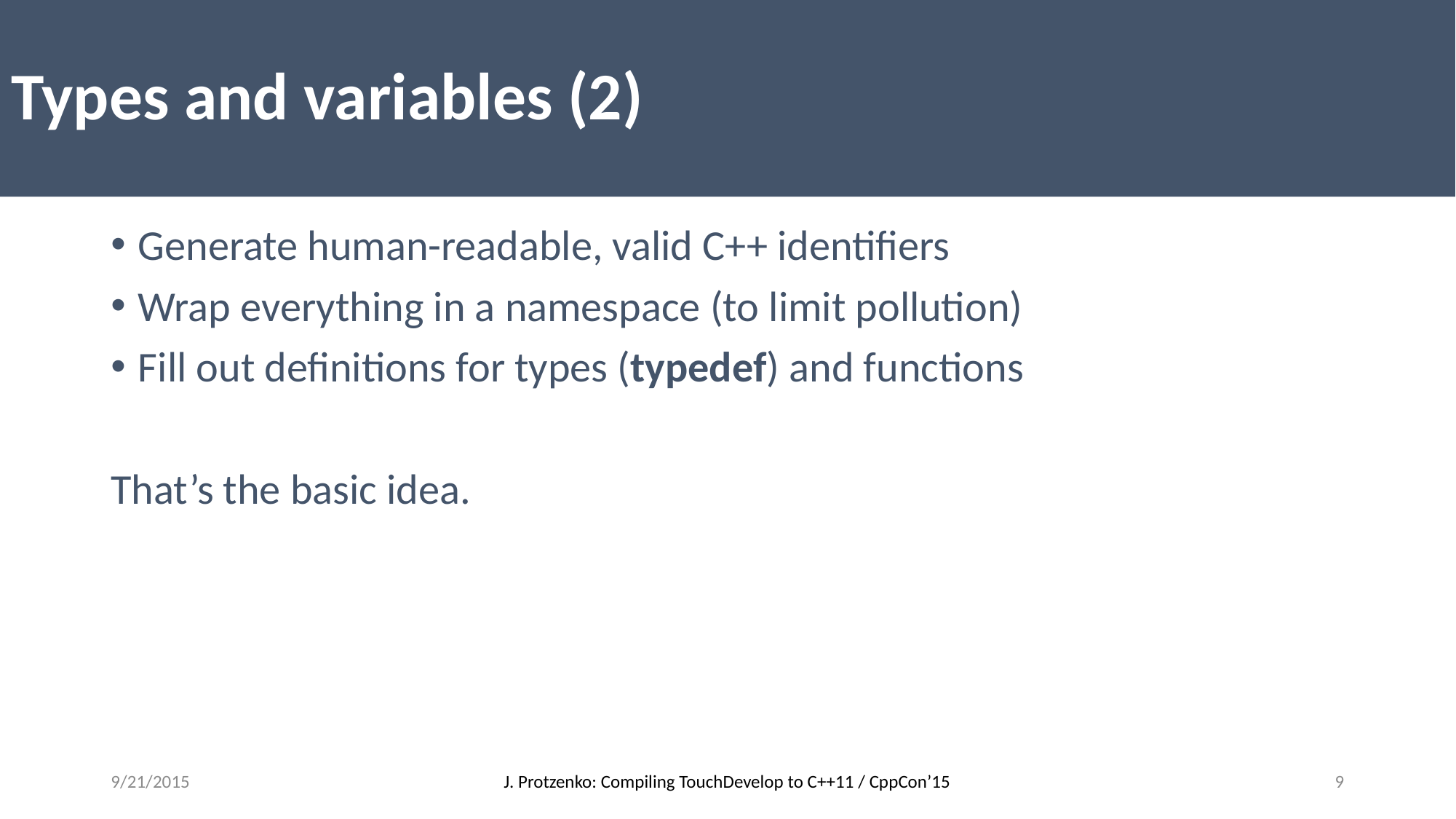

# Types and variables (2)
Generate human-readable, valid C++ identifiers
Wrap everything in a namespace (to limit pollution)
Fill out definitions for types (typedef) and functions

That’s the basic idea.